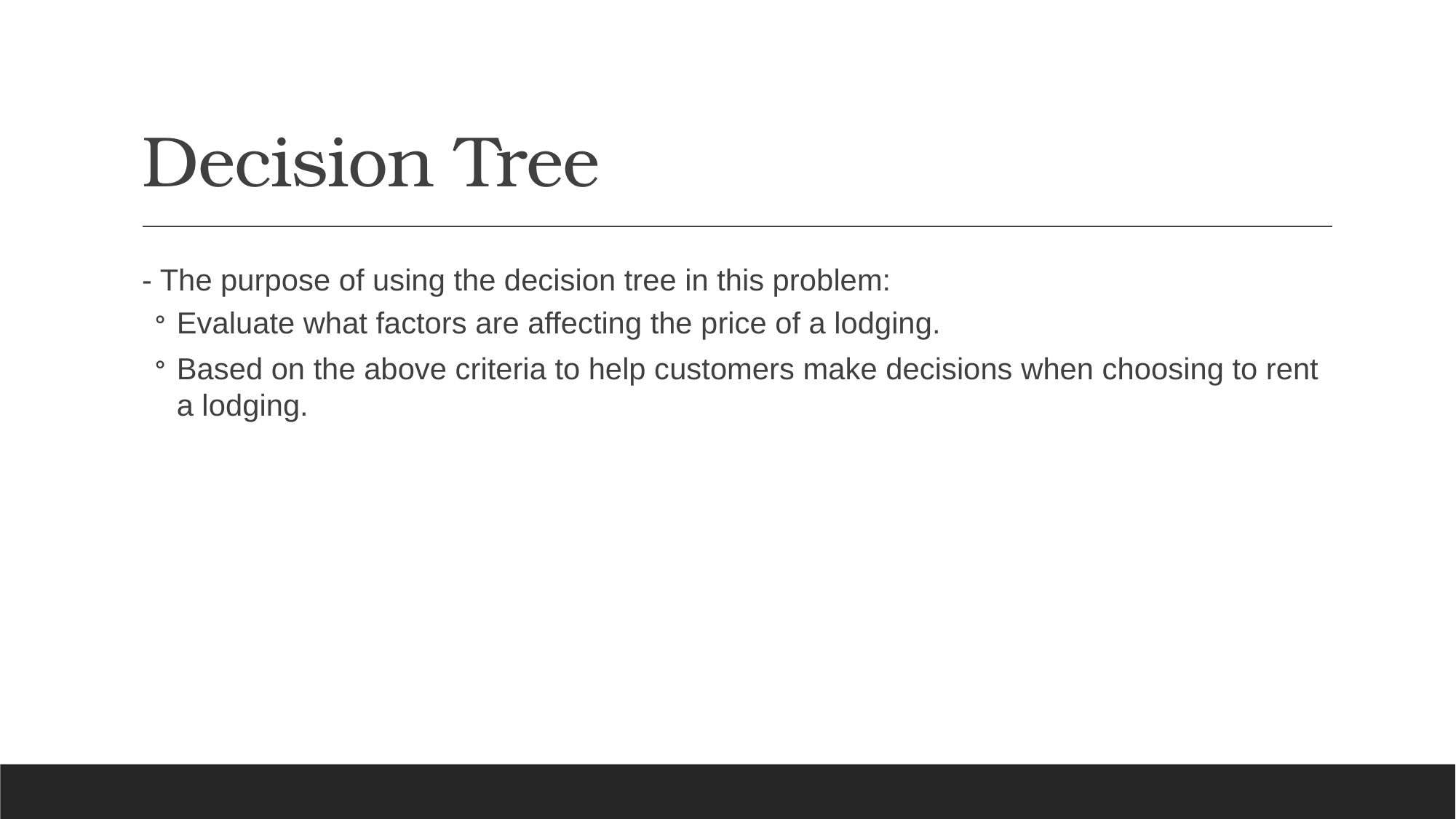

# Decision Tree
- The purpose of using the decision tree in this problem:
Evaluate what factors are affecting the price of a lodging.
Based on the above criteria to help customers make decisions when choosing to rent a lodging.